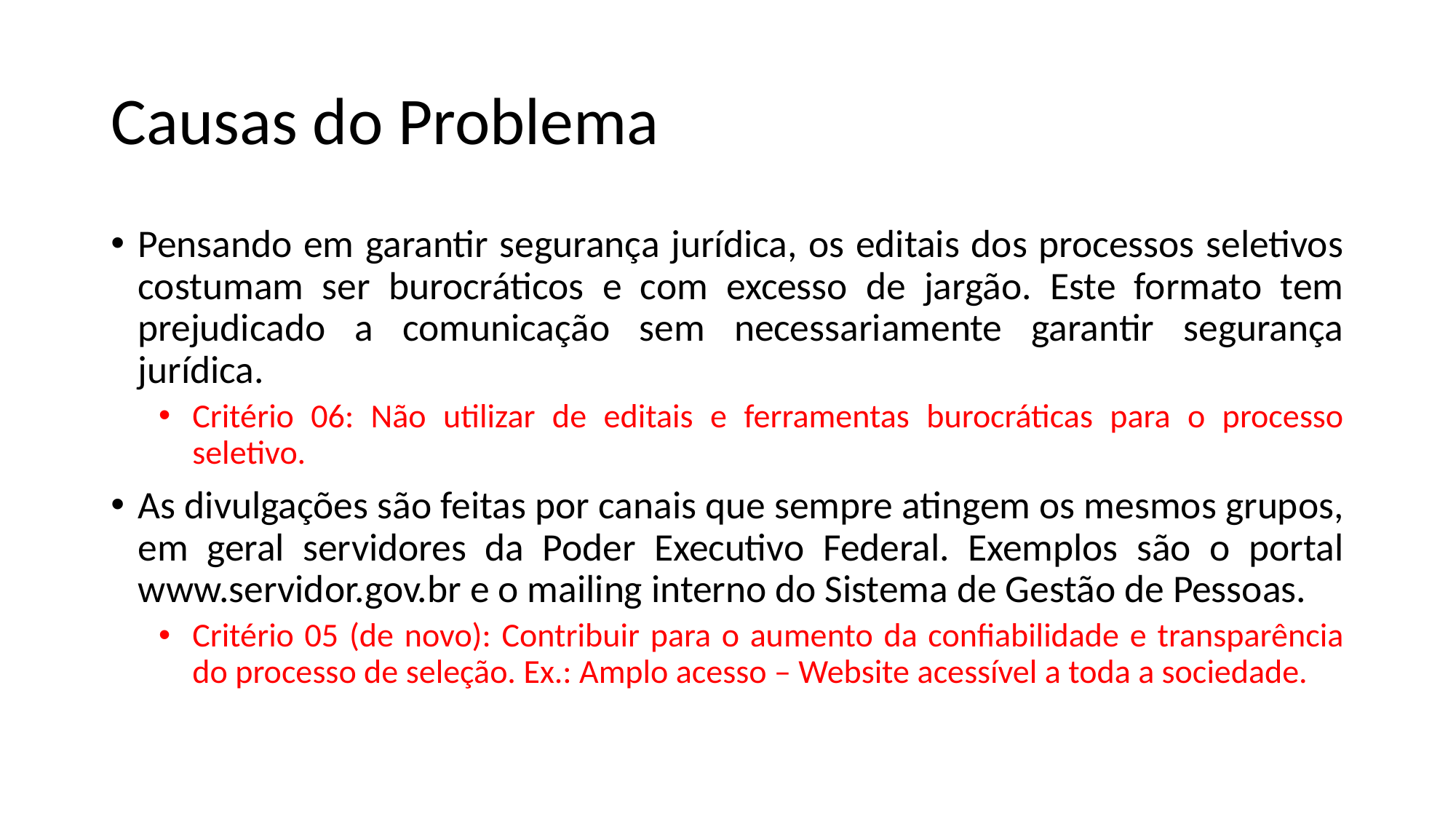

# Causas do Problema
Pensando em garantir segurança jurídica, os editais dos processos seletivos costumam ser burocráticos e com excesso de jargão. Este formato tem prejudicado a comunicação sem necessariamente garantir segurança jurídica.
Critério 06: Não utilizar de editais e ferramentas burocráticas para o processo seletivo.
As divulgações são feitas por canais que sempre atingem os mesmos grupos, em geral servidores da Poder Executivo Federal. Exemplos são o portal www.servidor.gov.br e o mailing interno do Sistema de Gestão de Pessoas.
Critério 05 (de novo): Contribuir para o aumento da confiabilidade e transparência do processo de seleção. Ex.: Amplo acesso – Website acessível a toda a sociedade.